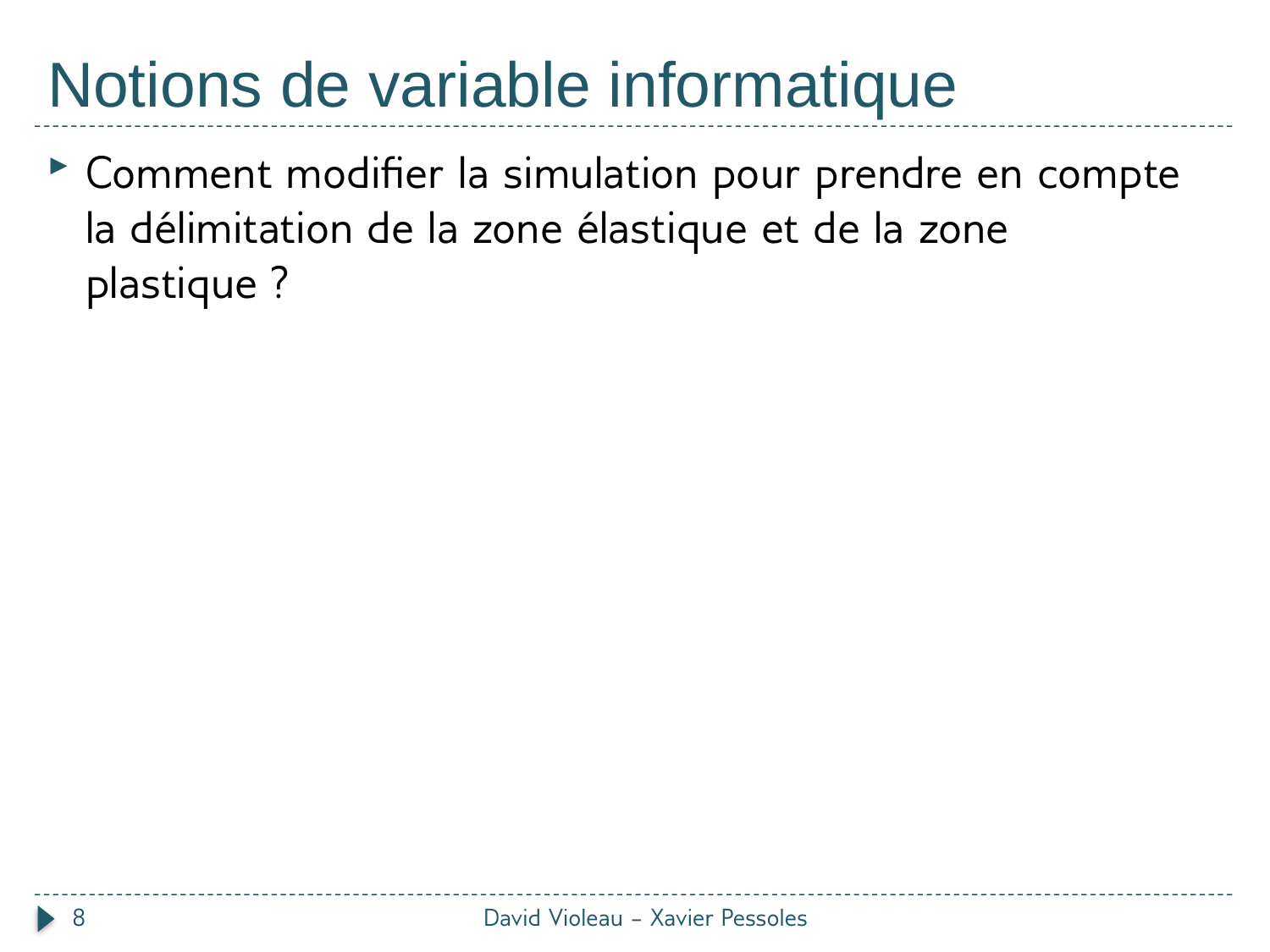

# Notions de variable informatique
Comment modifier la simulation pour prendre en compte la délimitation de la zone élastique et de la zone plastique ?

8
David Violeau – Xavier Pessoles